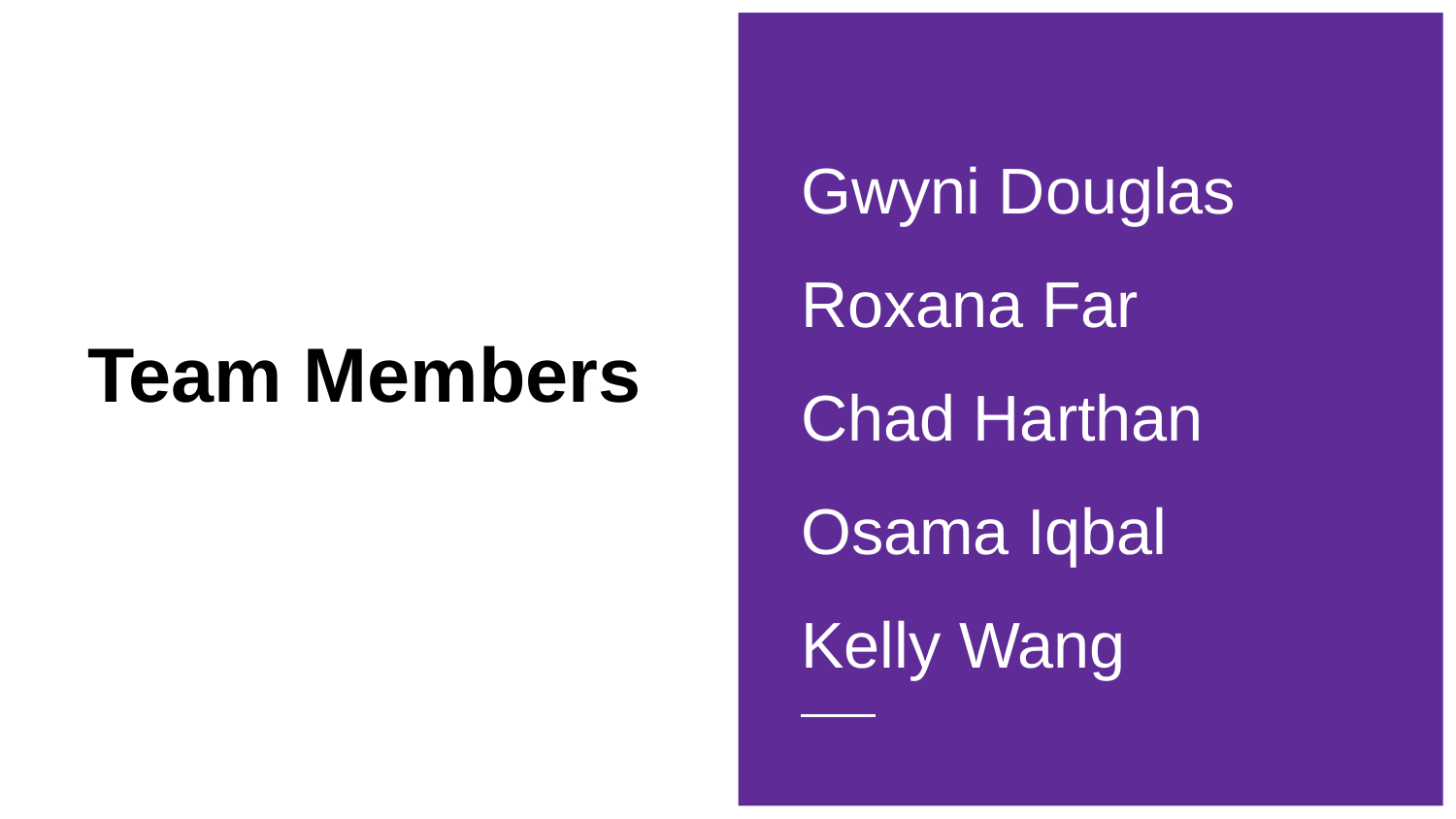

Gwyni Douglas
Roxana Far
Chad Harthan
Osama Iqbal
Kelly Wang
# Team Members